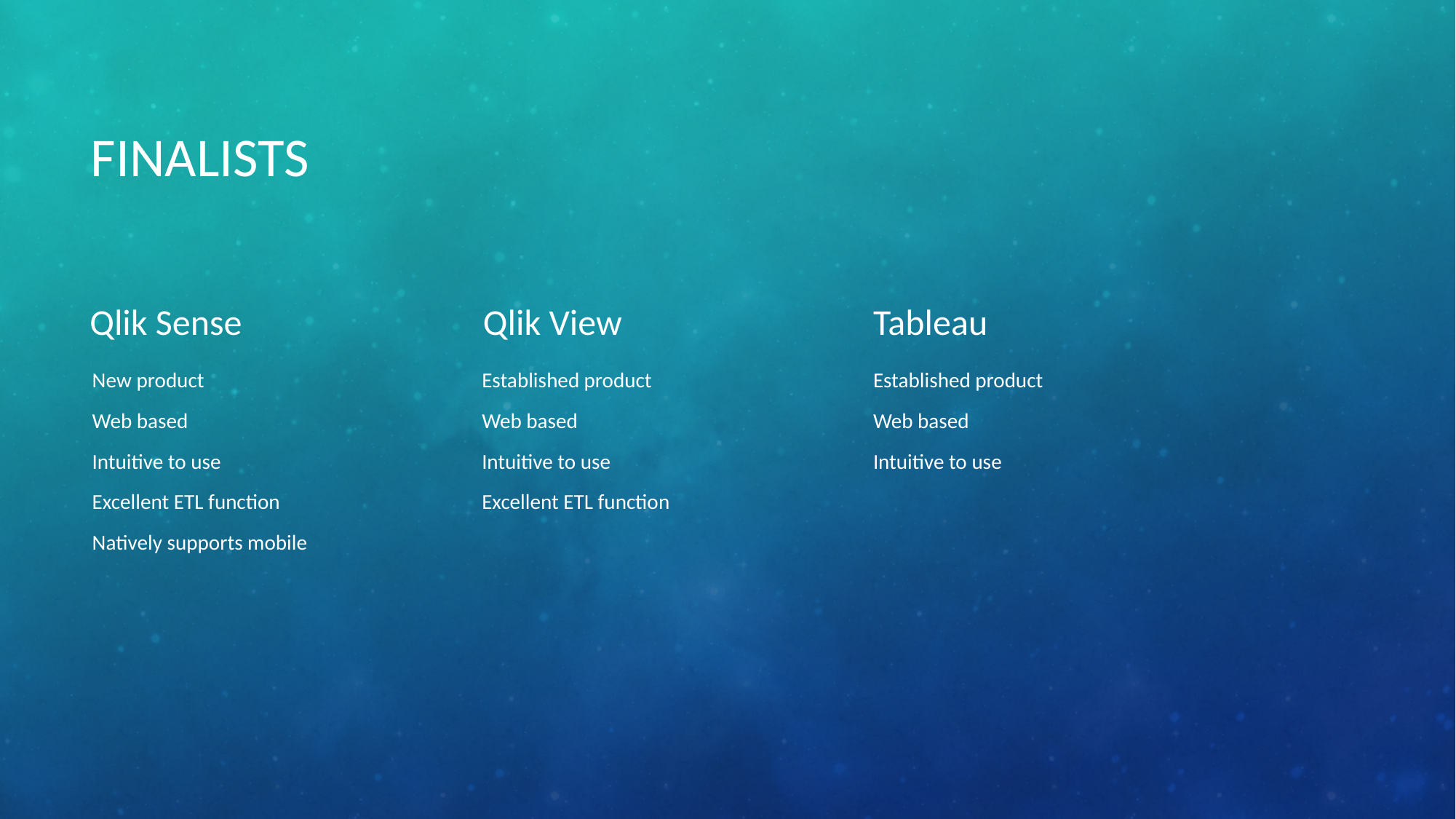

# Finalists
Qlik Sense
Qlik View
Tableau
New product
Web based
Intuitive to use
Excellent ETL function
Natively supports mobile
Established product
Web based
Intuitive to use
Excellent ETL function
Established product
Web based
Intuitive to use